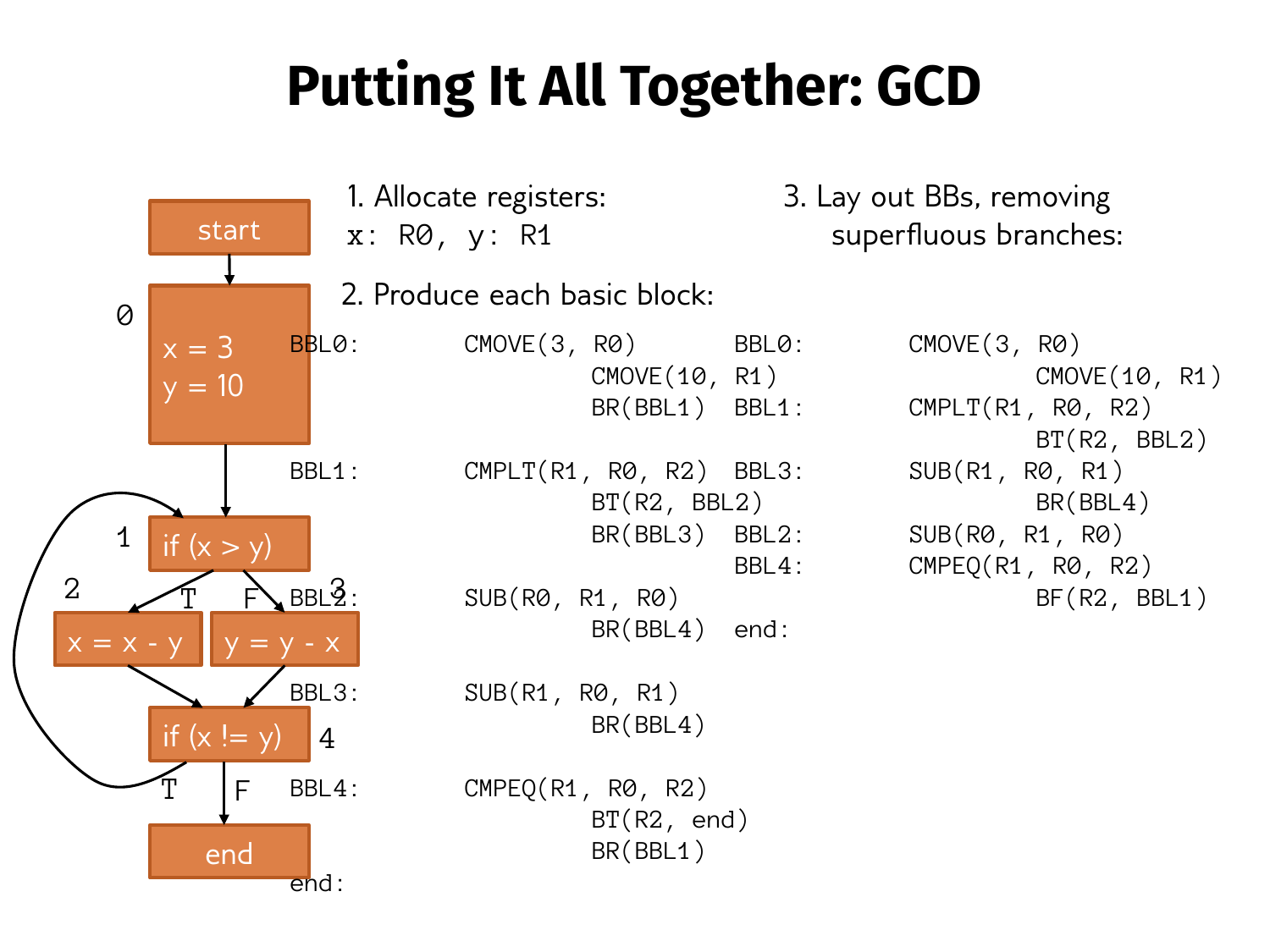

# Putting It All Together: GCD
1. Allocate registers:
x: R0, y: R1
3. Lay out BBs, removing
superfluous branches:
start
2. Produce each basic block:
x = 3
y = 10
0
BBL0:	CMOVE(3, R0)
			CMOVE(10, R1)
			BR(BBL1)

BBL1:	CMPLT(R1, R0, R2)
			BT(R2, BBL2)
			BR(BBL3)

BBL2: 	SUB(R0, R1, R0)
			BR(BBL4)

BBL3:	SUB(R1, R0, R1)
			BR(BBL4)

BBL4:	CMPEQ(R1, R0, R2)
			BT(R2, end)
			BR(BBL1)
end:
BBL0:	CMOVE(3, R0)
			CMOVE(10, R1)
BBL1:	CMPLT(R1, R0, R2)
			BT(R2, BBL2)
BBL3:	SUB(R1, R0, R1)
			BR(BBL4)
BBL2: 	SUB(R0, R1, R0)
BBL4:	CMPEQ(R1, R0, R2)
			BF(R2, BBL1)
end:

1
if (x > y)
2
3
F
T
x = x - y
y = y - x
if (x != y)
4
T
F
end